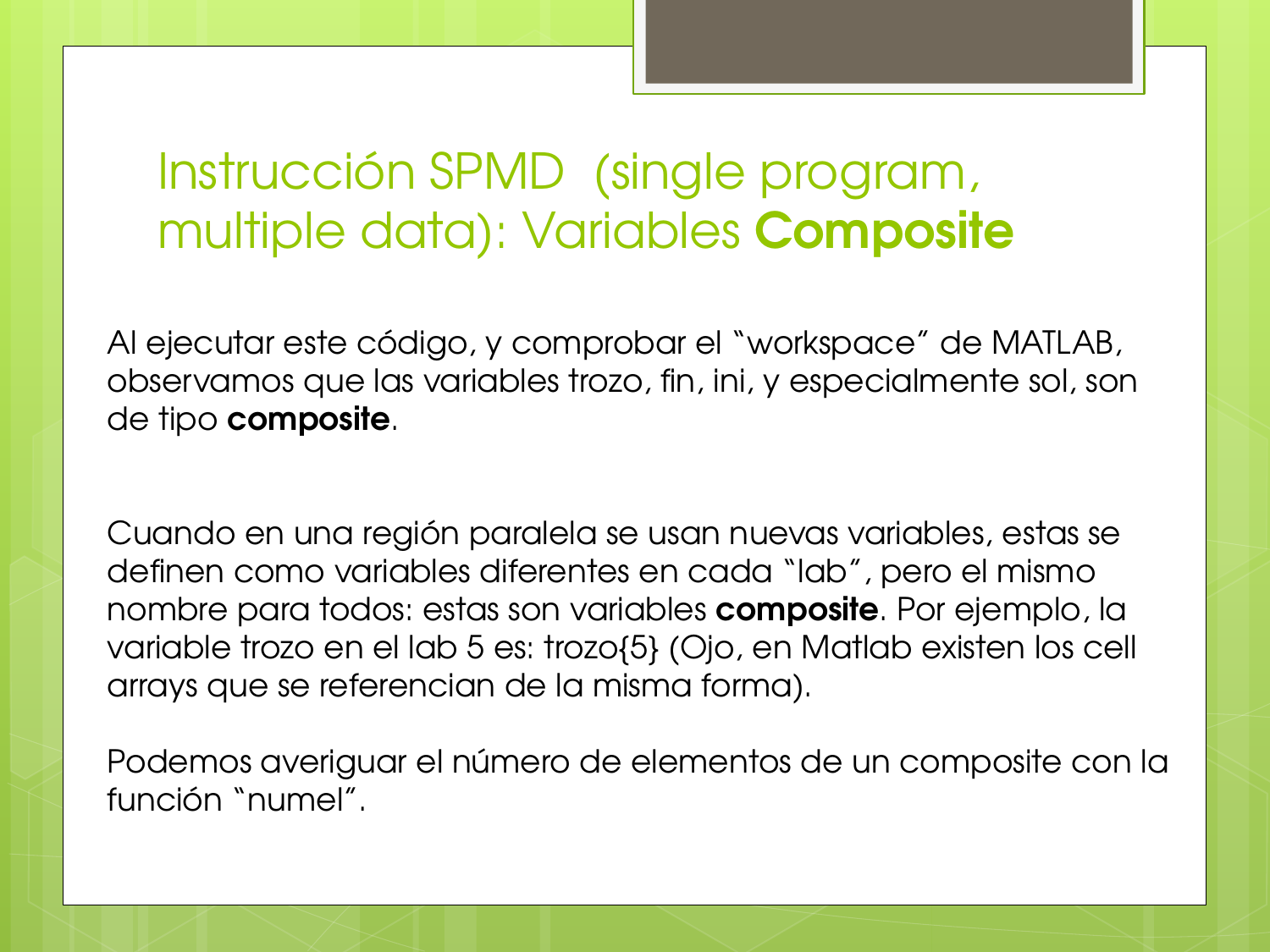

# Instrucción SPMD  (single program, multiple data): Variables Composite
Al ejecutar este código, y comprobar el “workspace” de MATLAB, observamos que las variables trozo, fin, ini, y especialmente sol, son de tipo composite.

Cuando en una región paralela se usan nuevas variables, estas se definen como variables diferentes en cada “lab”, pero el mismo nombre para todos: estas son variables composite. Por ejemplo, la variable trozo en el lab 5 es: trozo{5} (Ojo, en Matlab existen los cell arrays que se referencian de la misma forma).

Podemos averiguar el número de elementos de un composite con la función “numel”.